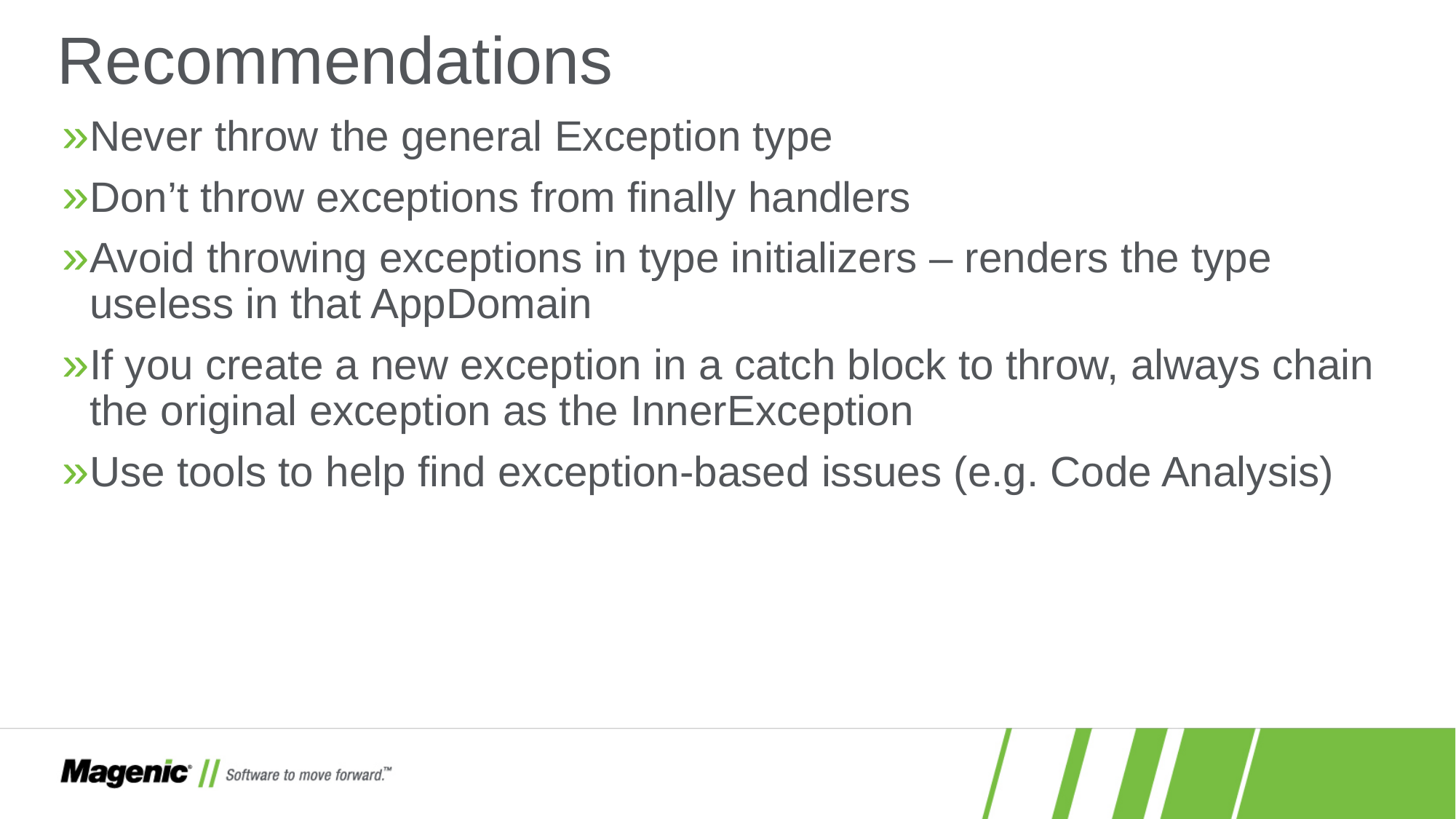

# Recommendations
Never throw the general Exception type
Don’t throw exceptions from finally handlers
Avoid throwing exceptions in type initializers – renders the type useless in that AppDomain
If you create a new exception in a catch block to throw, always chain the original exception as the InnerException
Use tools to help find exception-based issues (e.g. Code Analysis)